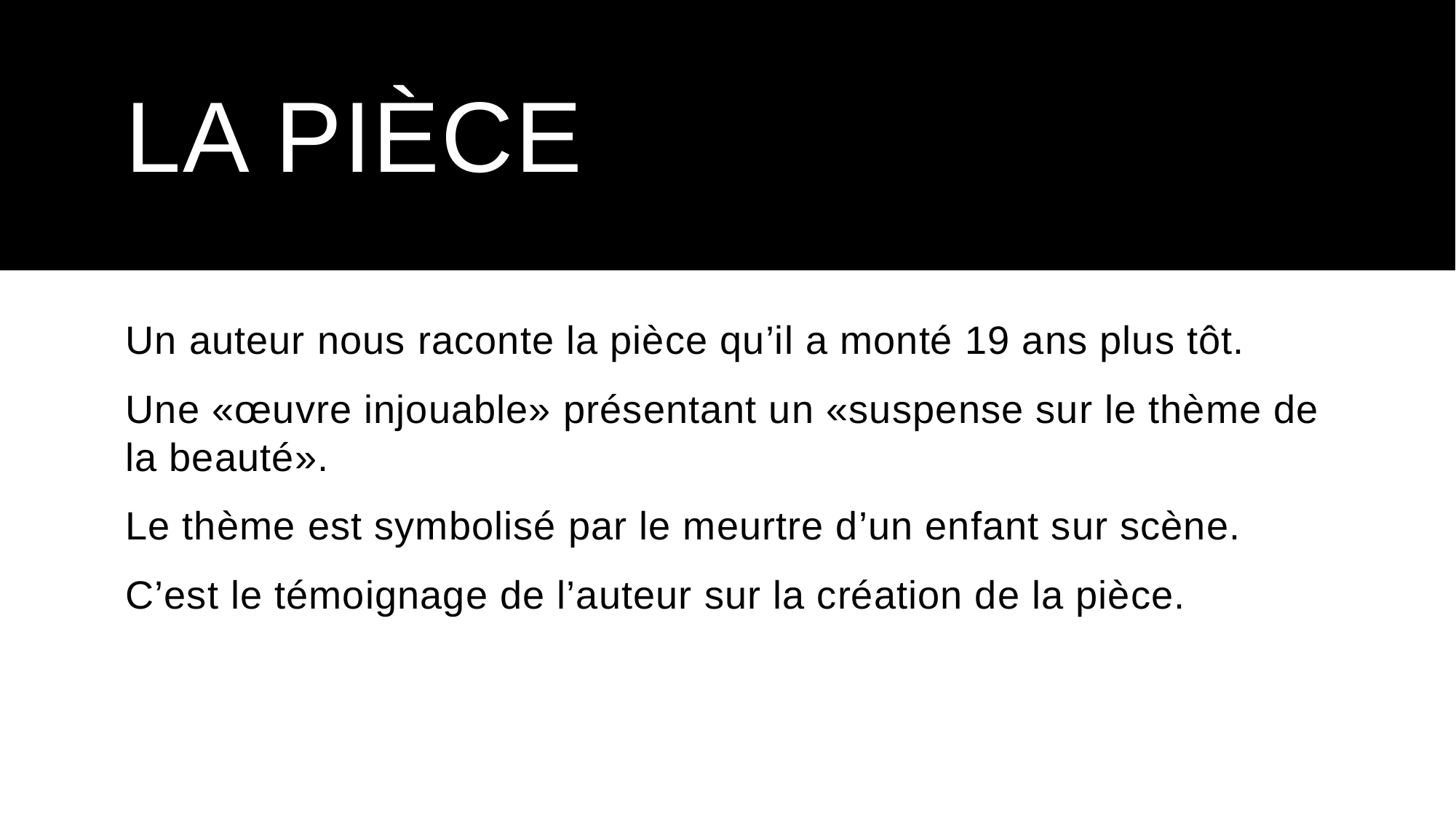

# LA pièce
Un auteur nous raconte la pièce qu’il a monté 19 ans plus tôt.
Une «œuvre injouable» présentant un «suspense sur le thème de la beauté».
Le thème est symbolisé par le meurtre d’un enfant sur scène.
C’est le témoignage de l’auteur sur la création de la pièce.